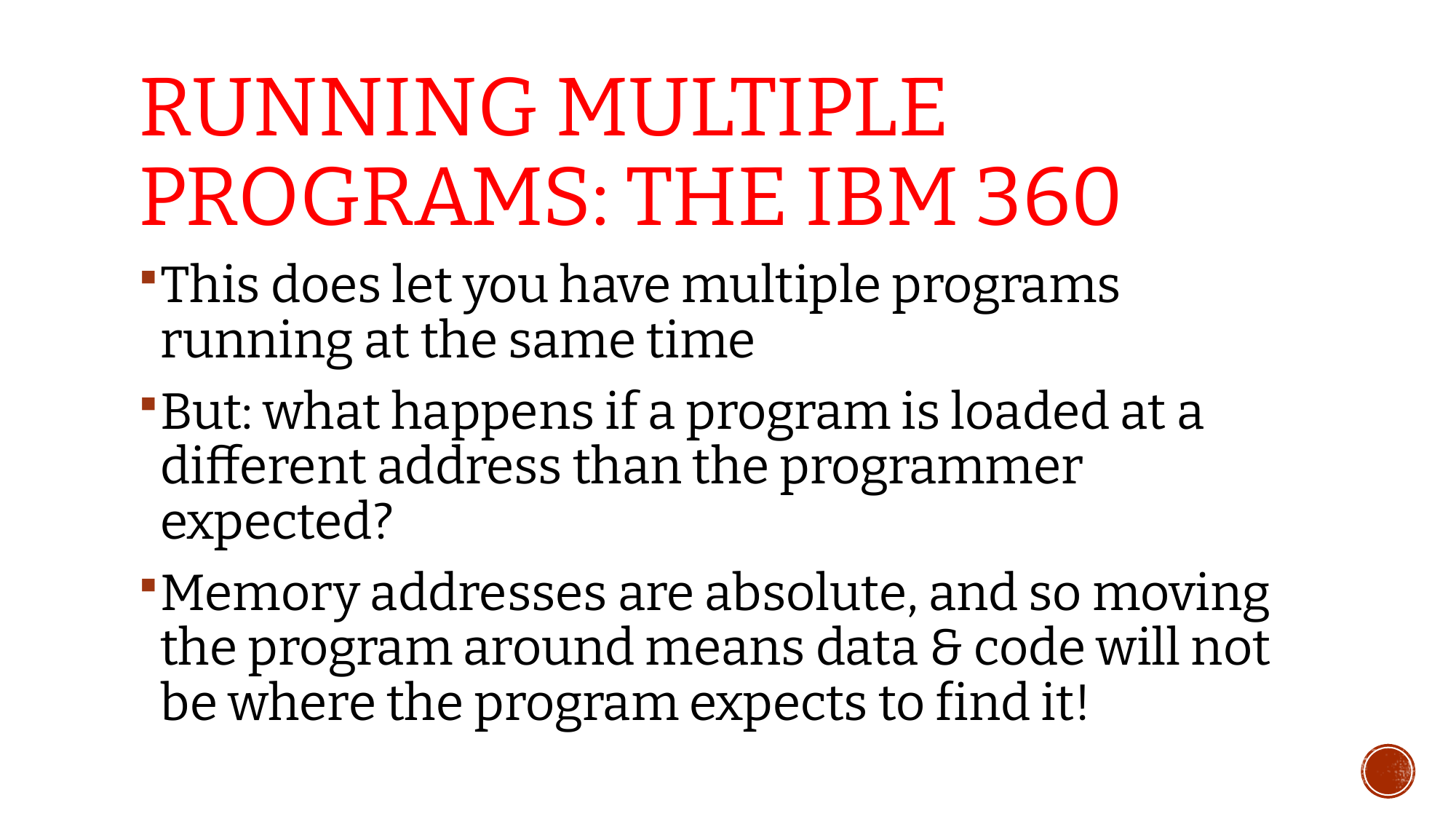

# Running Multiple Programs: The IBM 360
This does let you have multiple programs running at the same time
But: what happens if a program is loaded at a different address than the programmer expected?
Memory addresses are absolute, and so moving the program around means data & code will not be where the program expects to find it!